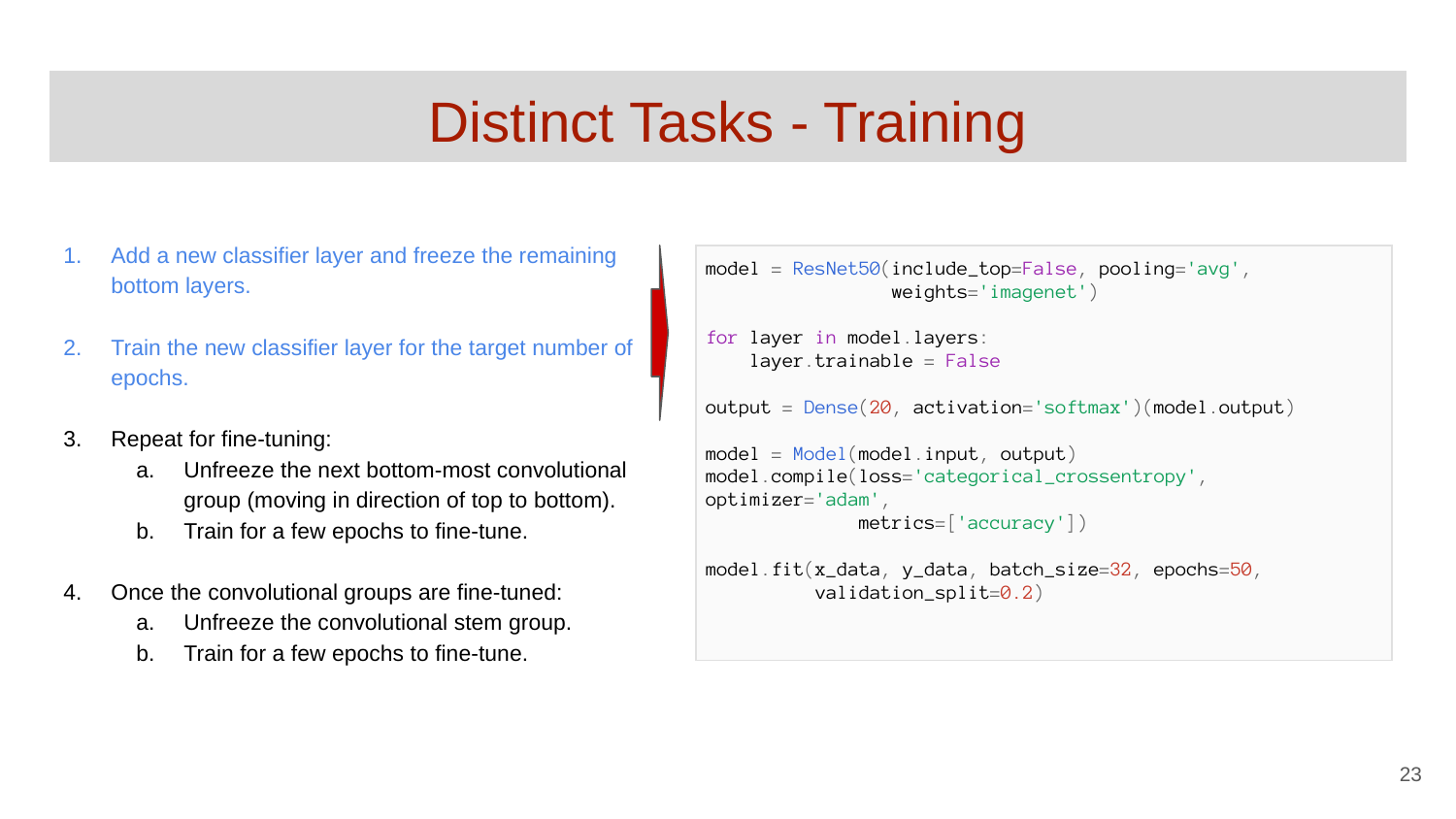

# Distinct Tasks - Training

Add a new classifier layer and freeze the remaining bottom layers.
Train the new classifier layer for the target number of epochs.
Repeat for fine-tuning:
Unfreeze the next bottom-most convolutional group (moving in direction of top to bottom).
Train for a few epochs to fine-tune.

Once the convolutional groups are fine-tuned:
Unfreeze the convolutional stem group.
Train for a few epochs to fine-tune.

| model = ResNet50(include\_top=False, pooling='avg', weights='imagenet') for layer in model.layers: layer.trainable = False output = Dense(20, activation='softmax')(model.output) model = Model(model.input, output) model.compile(loss='categorical\_crossentropy', optimizer='adam', metrics=['accuracy']) model.fit(x\_data, y\_data, batch\_size=32, epochs=50, validation\_split=0.2) |
| --- |
23